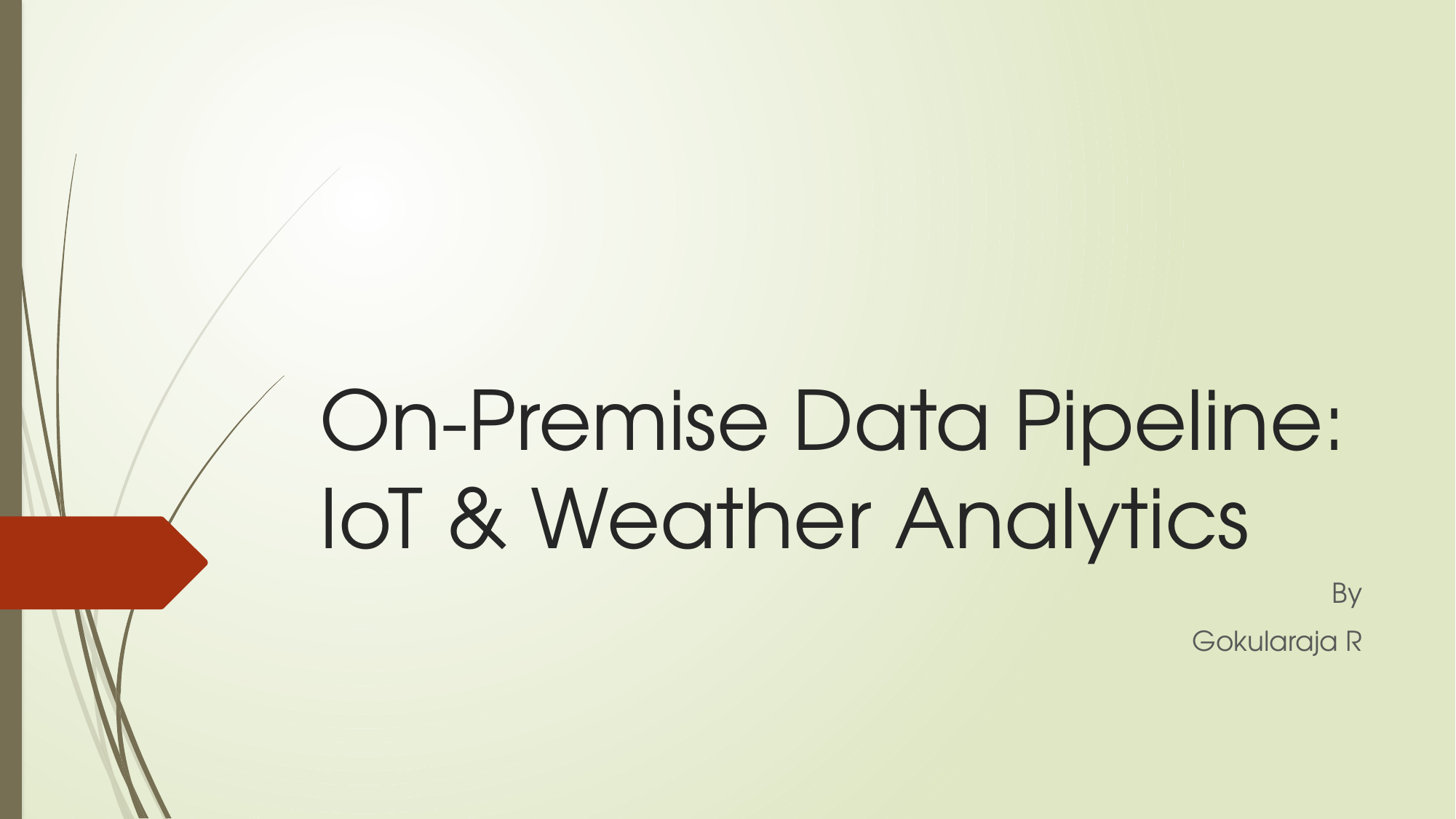

# On-Premise Data Pipeline: IoT & Weather Analytics
 By
Gokularaja R